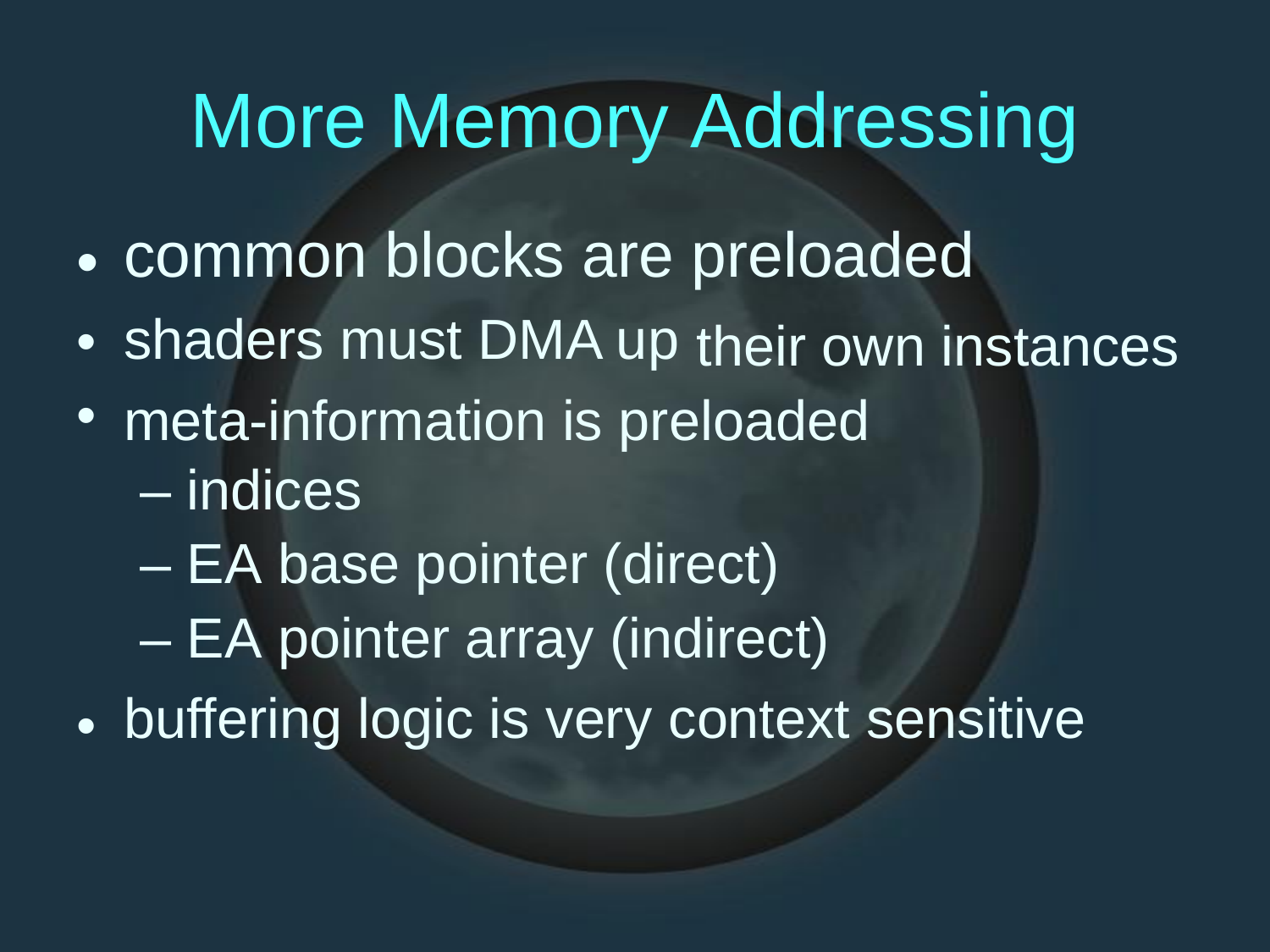

More Memory
common blocks are
shaders must DMA up
Addressing
preloaded
•
•
•
their own
instances
meta-information is preloaded
– indices
– EA base pointer (direct)
– EA pointer array (indirect)
buffering logic is very context sensitive
•